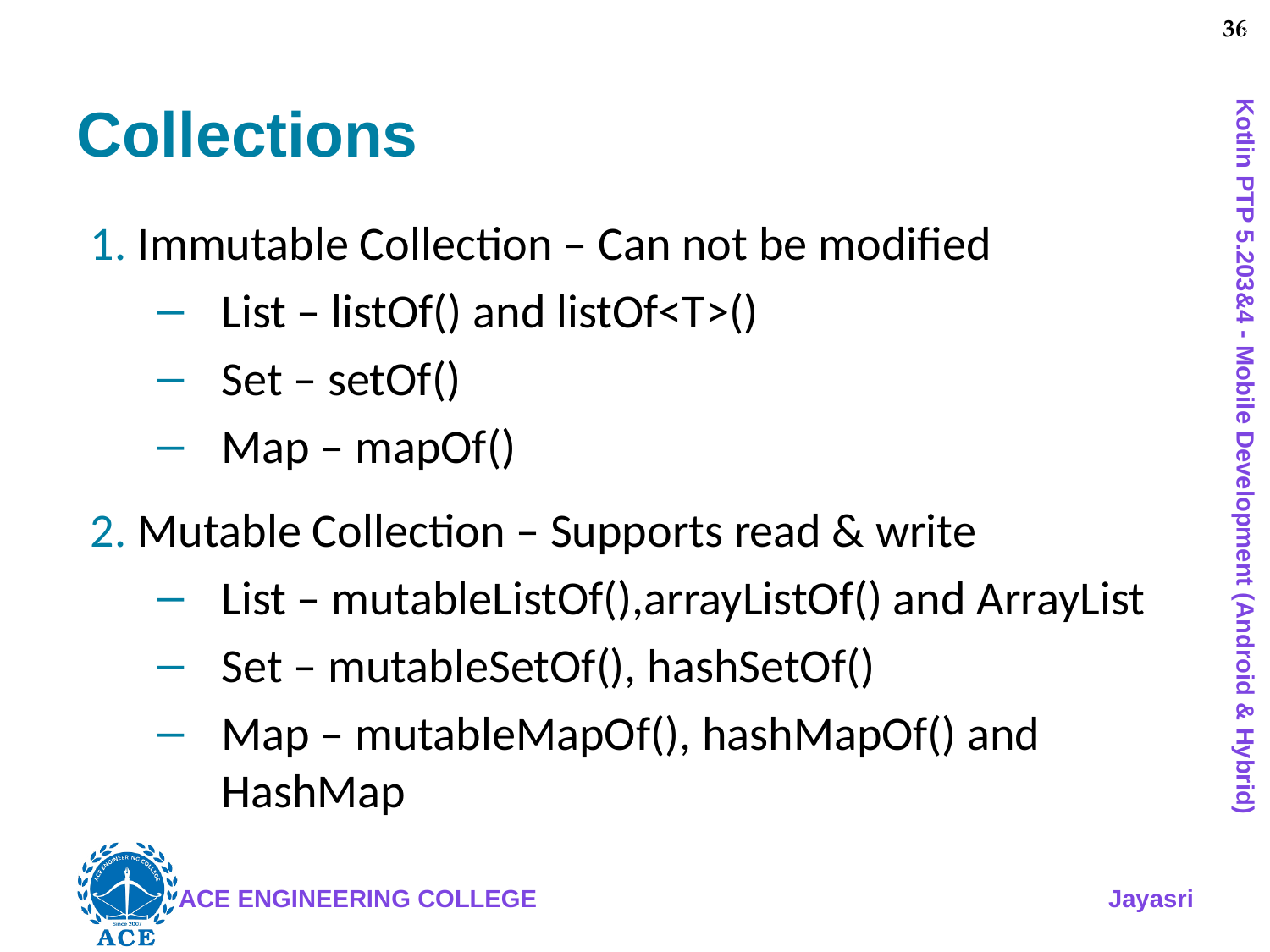

36
# Collections
Immutable Collection – Can not be modified
List – listOf() and listOf<T>()
Set – setOf()
Map – mapOf()
Mutable Collection – Supports read & write
List – mutableListOf(),arrayListOf() and ArrayList
Set – mutableSetOf(), hashSetOf()
Map – mutableMapOf(), hashMapOf() and HashMap